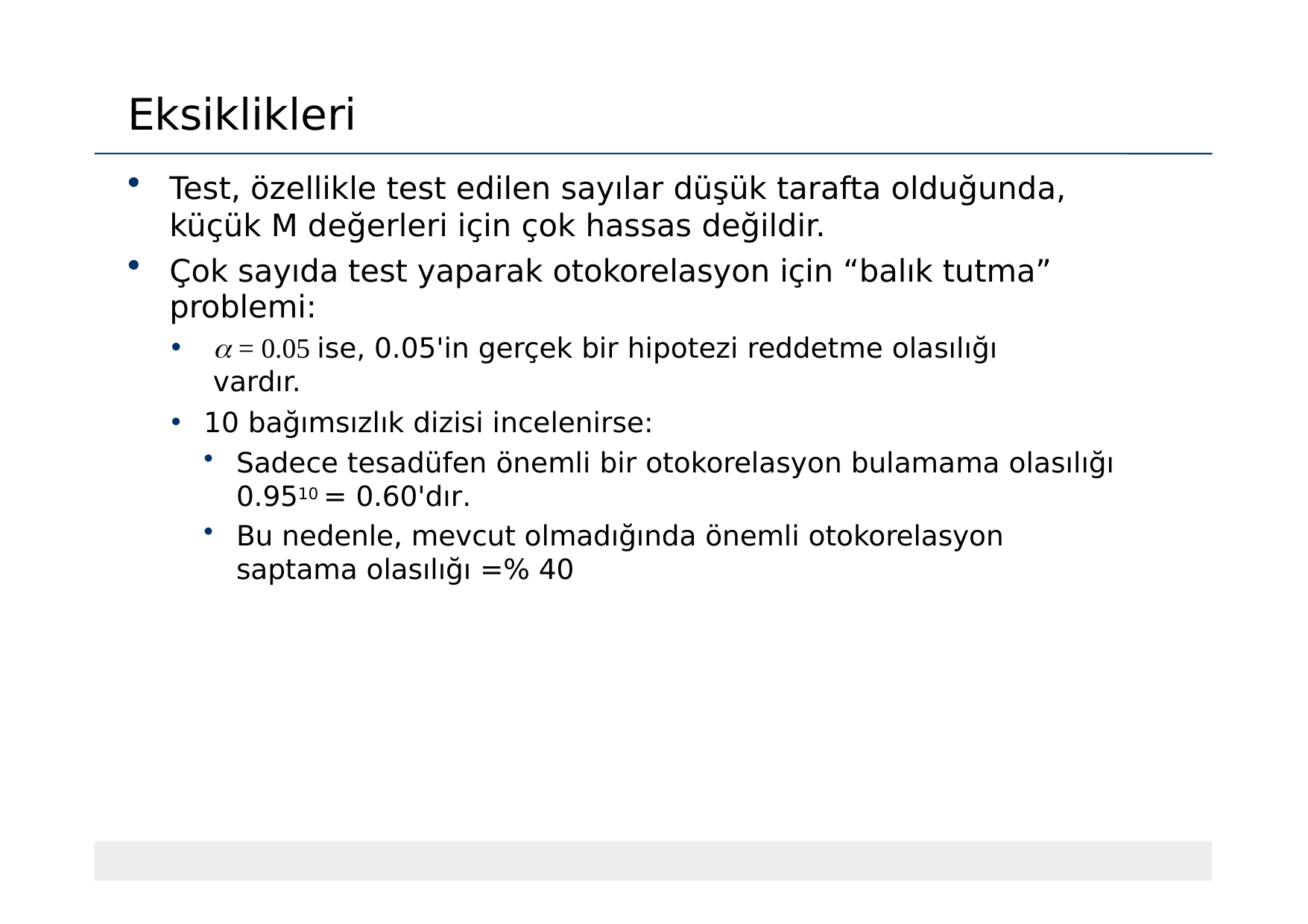

# Eksiklikleri
Test, özellikle test edilen sayılar düşük tarafta olduğunda, küçük M değerleri için çok hassas değildir.
Çok sayıda test yaparak otokorelasyon için “balık tutma” problemi:
α = 0.05 ise, 0.05'in gerçek bir hipotezi reddetme olasılığı vardır.
10 bağımsızlık dizisi incelenirse:
Sadece tesadüfen önemli bir otokorelasyon bulamama olasılığı 0.9510 = 0.60'dır.
Bu nedenle, mevcut olmadığında önemli otokorelasyon saptama olasılığı =% 40